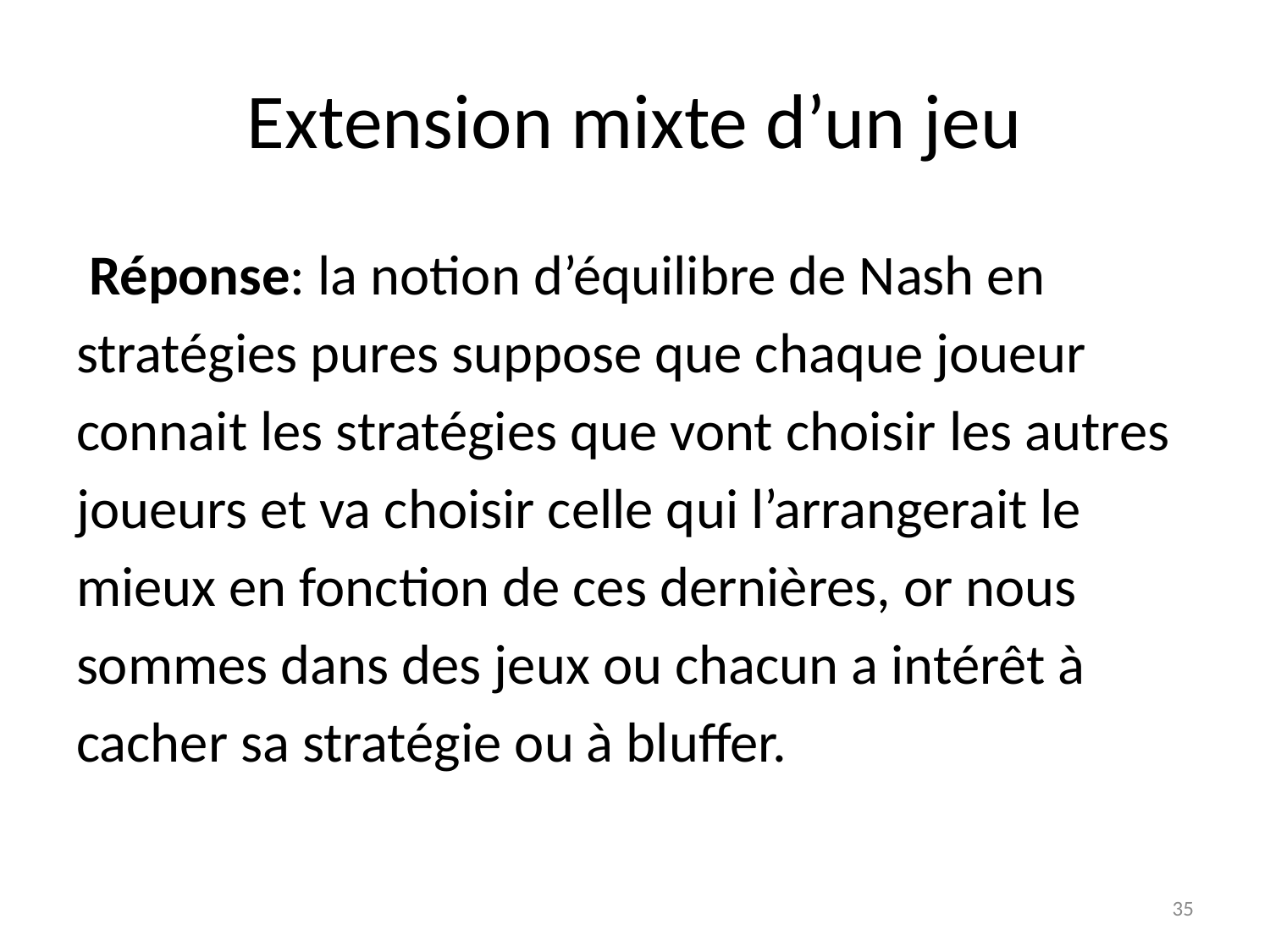

# Extension mixte d’un jeu
 Réponse: la notion d’équilibre de Nash en stratégies pures suppose que chaque joueur connait les stratégies que vont choisir les autres joueurs et va choisir celle qui l’arrangerait le mieux en fonction de ces dernières, or nous sommes dans des jeux ou chacun a intérêt à cacher sa stratégie ou à bluffer.

35